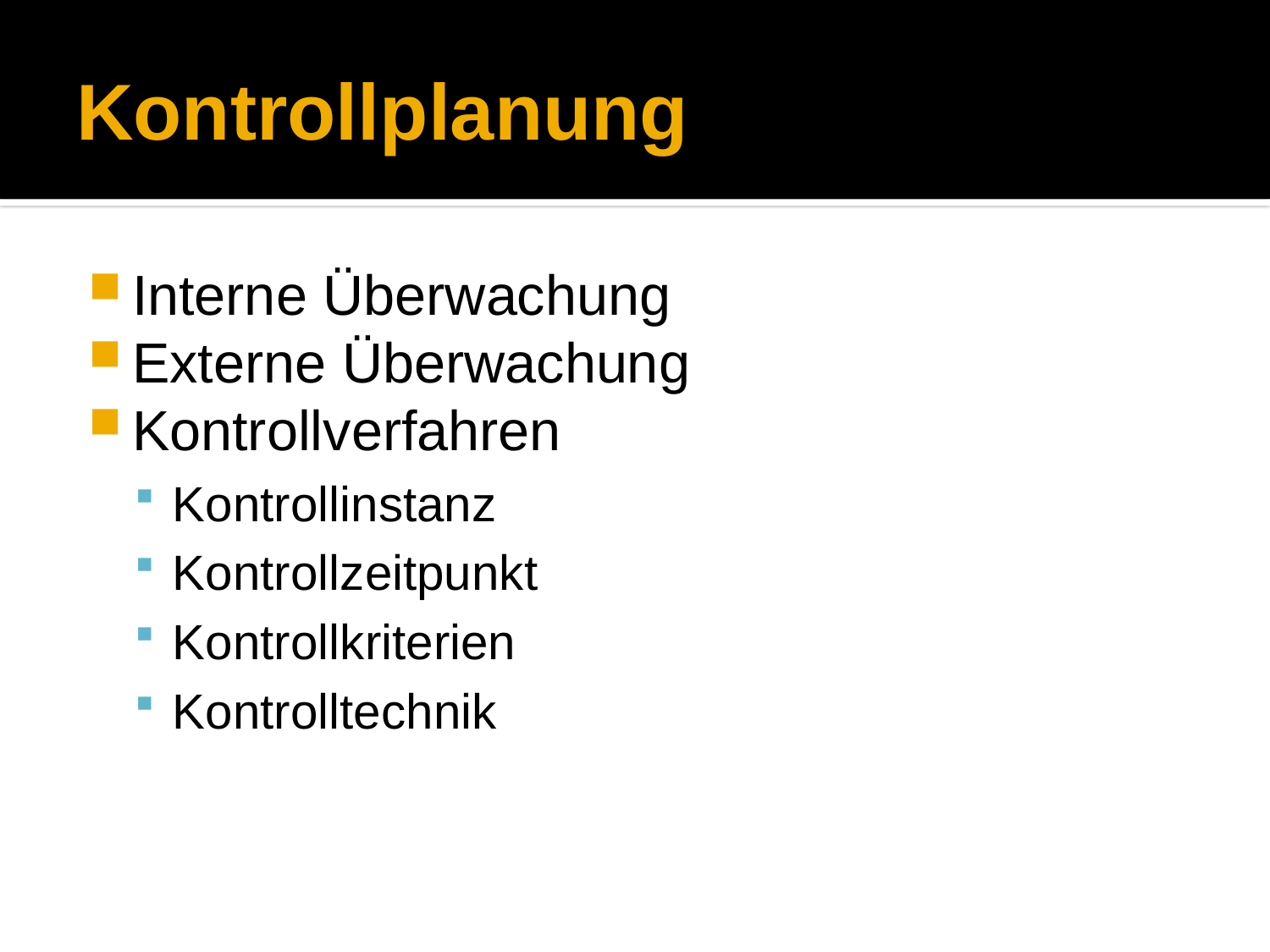

# Kontrollplanung
Interne Überwachung
Externe Überwachung
Kontrollverfahren
Kontrollinstanz
Kontrollzeitpunkt
Kontrollkriterien
Kontrolltechnik